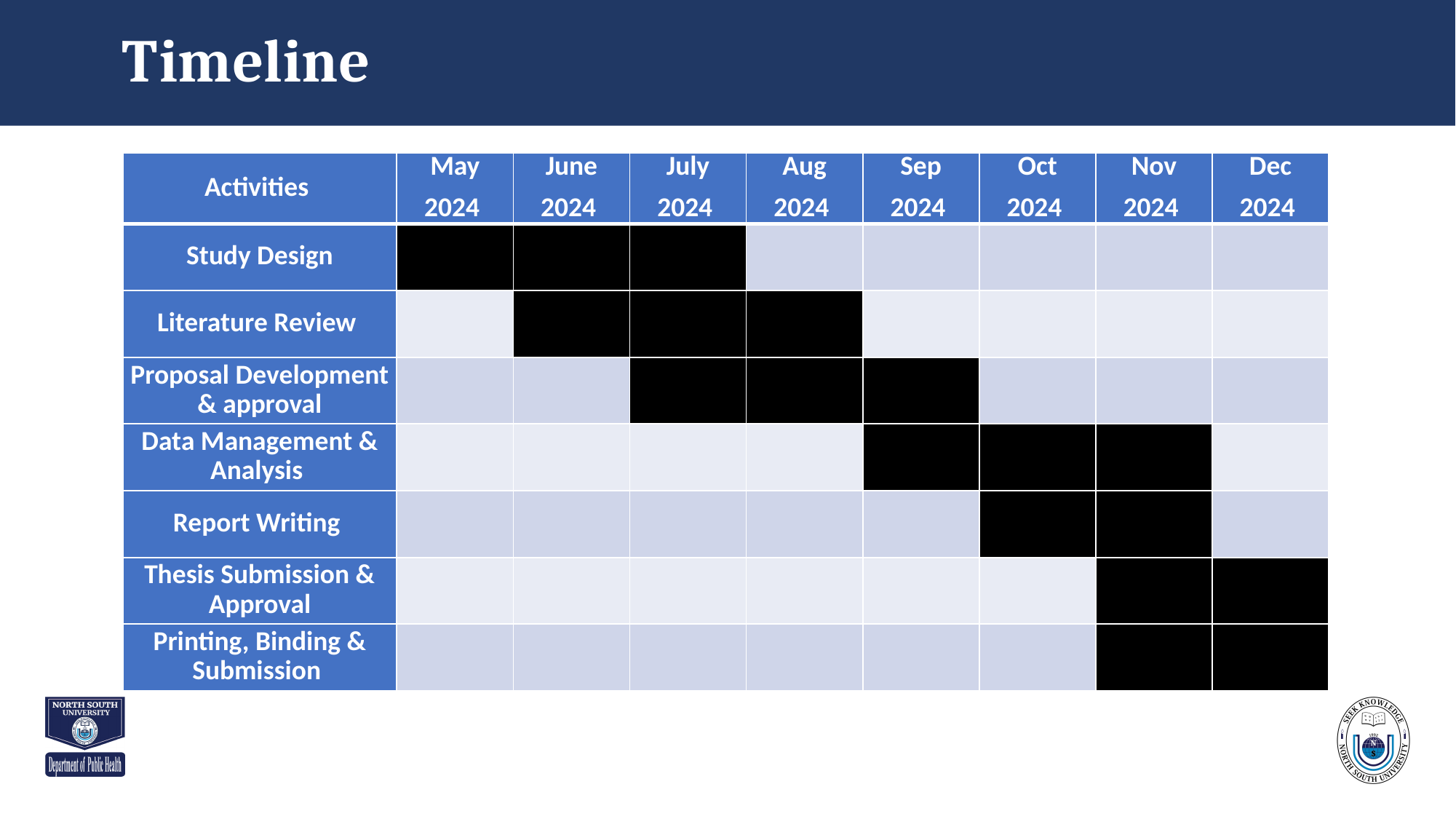

# Timeline
| Activities | May 2024 | June 2024 | July 2024 | Aug 2024 | Sep 2024 | Oct 2024 | Nov 2024 | Dec 2024 |
| --- | --- | --- | --- | --- | --- | --- | --- | --- |
| Study Design |  |  |  |  |  |  |  |  |
| Literature Review |  |  |  |  |  |  |  |  |
| Proposal Development & approval |  |  |  |  |  |  |  |  |
| Data Management & Analysis |  |  |  |  |  |  |  |  |
| Report Writing |  |  |  |  |  |  |  |  |
| Thesis Submission & Approval |  |  |  |  |  |  |  |  |
| Printing, Binding & Submission |  |  |  |  |  |  |  |  |